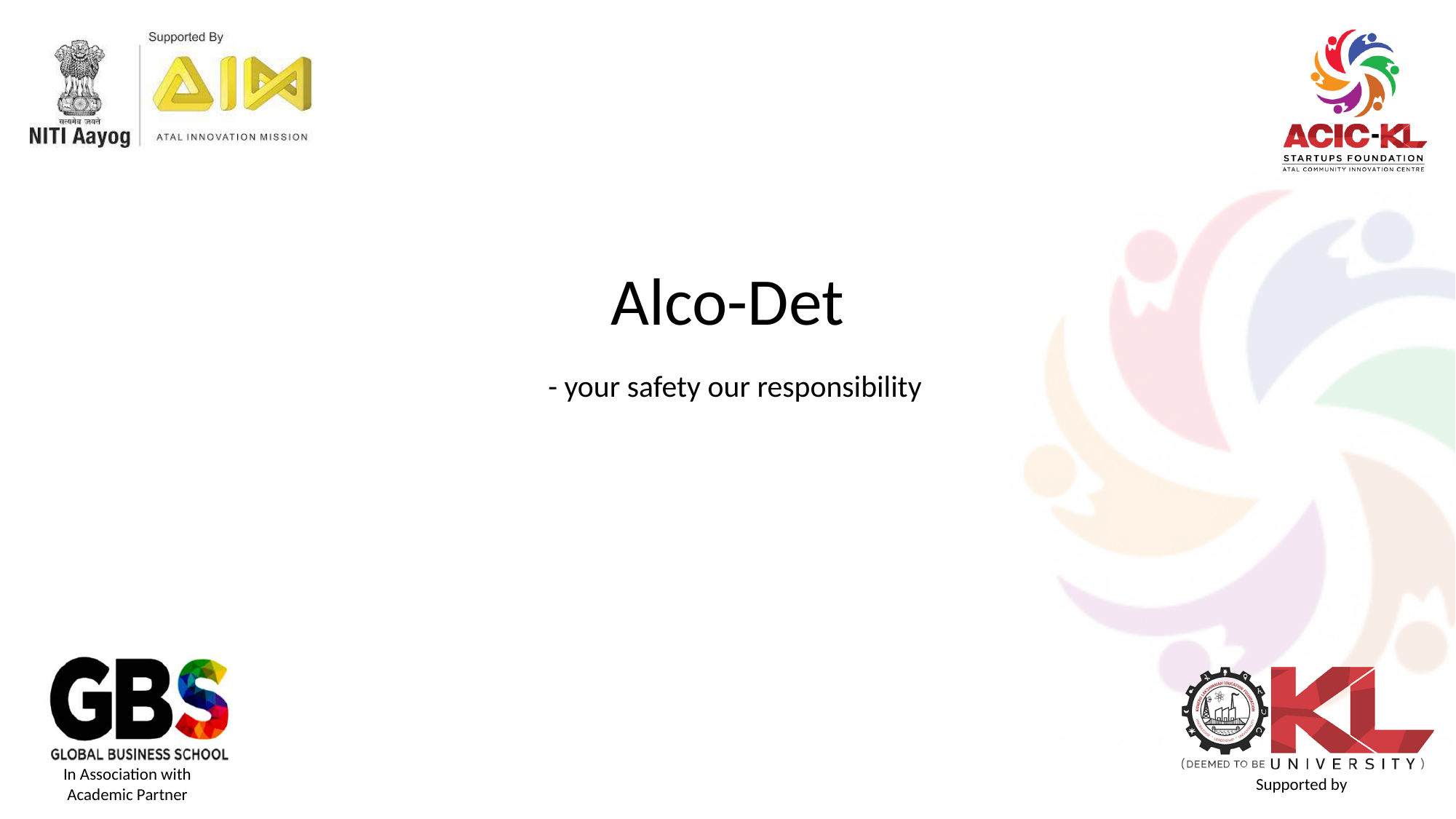

# Alco-Det - your safety our responsibility